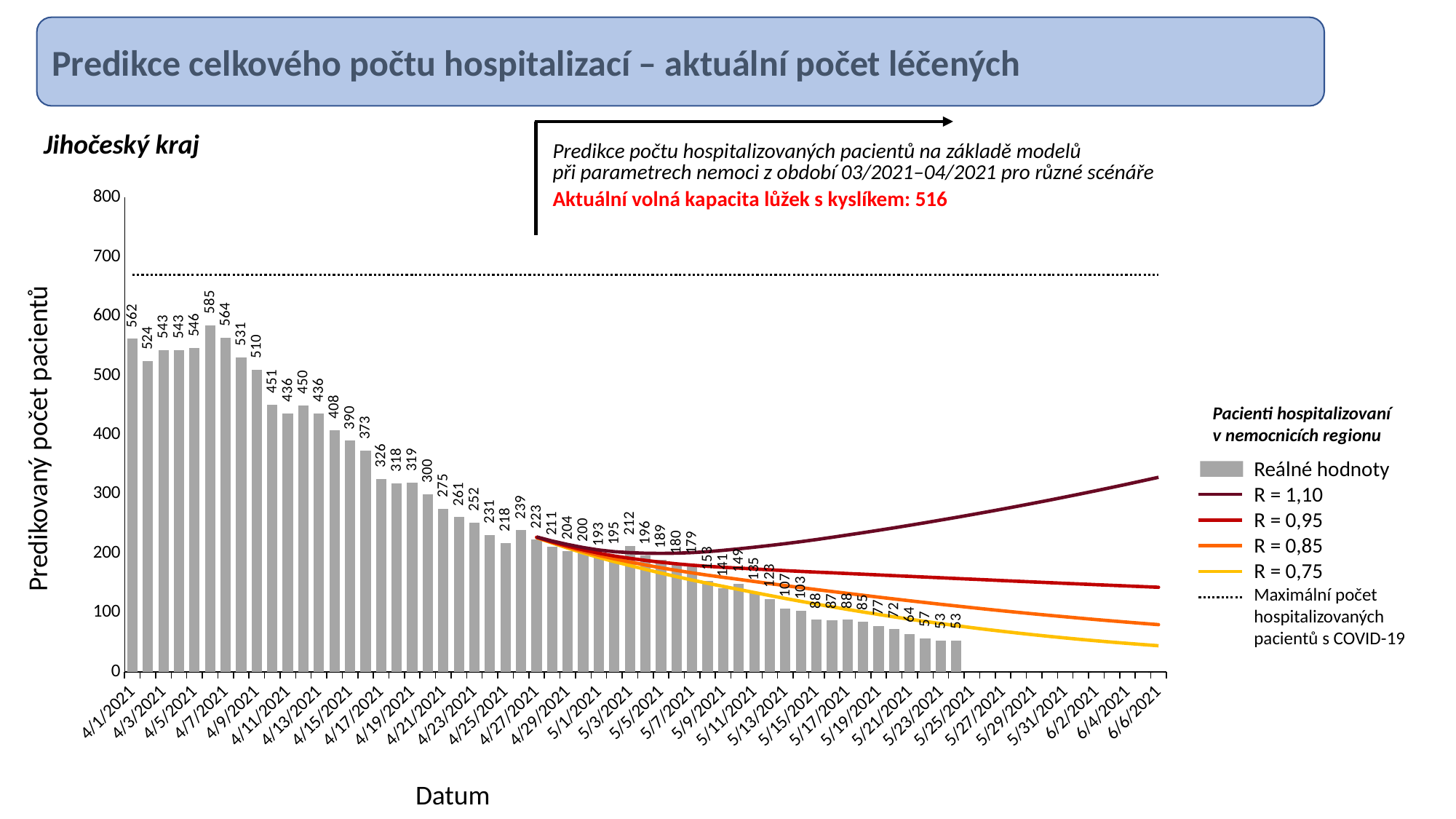

Predikce celkového počtu hospitalizací – aktuální počet léčených
Jihočeský kraj
| Predikce počtu hospitalizovaných pacientů na základě modelů při parametrech nemoci z období 03/2021–04/2021 pro různé scénáře |
| --- |
| Aktuální volná kapacita lůžek s kyslíkem: 516 |

### Chart

| Category |  |  |  |  |  |  |
|---|---|---|---|---|---|---|
| 44287 | 562.0 | None | None | None | None | 670.0 |
| 44288 | 524.0 | None | None | None | None | 670.0 |
| 44289 | 543.0 | None | None | None | None | 670.0 |
| 44290 | 543.0 | None | None | None | None | 670.0 |
| 44291 | 546.0 | None | None | None | None | 670.0 |
| 44292 | 585.0 | None | None | None | None | 670.0 |
| 44293 | 564.0 | None | None | None | None | 670.0 |
| 44294 | 531.0 | None | None | None | None | 670.0 |
| 44295 | 510.0 | None | None | None | None | 670.0 |
| 44296 | 451.0 | None | None | None | None | 670.0 |
| 44297 | 436.0 | None | None | None | None | 670.0 |
| 44298 | 450.0 | None | None | None | None | 670.0 |
| 44299 | 436.0 | None | None | None | None | 670.0 |
| 44300 | 408.0 | None | None | None | None | 670.0 |
| 44301 | 390.0 | None | None | None | None | 670.0 |
| 44302 | 373.0 | None | None | None | None | 670.0 |
| 44303 | 326.0 | None | None | None | None | 670.0 |
| 44304 | 318.0 | None | None | None | None | 670.0 |
| 44305 | 319.0 | None | None | None | None | 670.0 |
| 44306 | 300.0 | None | None | None | None | 670.0 |
| 44307 | 275.0 | None | None | None | None | 670.0 |
| 44308 | 261.0 | None | None | None | None | 670.0 |
| 44309 | 252.0 | None | None | None | None | 670.0 |
| 44310 | 231.0 | None | None | None | None | 670.0 |
| 44311 | 218.0 | None | None | None | None | 670.0 |
| 44312 | 239.0 | None | None | None | None | 670.0 |
| 44313 | 223.0 | 226.55455525024345 | 226.91109995500062 | 227.26494356350963 | 227.79705952439718 | 670.0 |
| 44314 | 211.0 | 217.54444503233626 | 218.51799455624143 | 219.48834312643984 | 220.94816755483896 | 670.0 |
| 44315 | 204.0 | 208.9385011209417 | 210.68743902176766 | 212.43304679413632 | 215.05767501874863 | 670.0 |
| 44316 | 200.0 | 200.75422365638565 | 203.369232679546 | 205.9808315220235 | 209.90486548139177 | 670.0 |
| 44317 | 193.0 | 193.12302148750683 | 196.72178996240223 | 200.33329230920987 | 205.79382222647124 | 670.0 |
| 44318 | 195.0 | 186.13707832654518 | 190.85959088284267 | 195.6410133341513 | 202.95107999373727 | 670.0 |
| 44319 | 212.0 | 179.5741345974704 | 185.57138647157296 | 191.71462473962742 | 201.23270005050935 | 670.0 |
| 44320 | 196.0 | 173.1137653069001 | 180.53700339175248 | 188.23675021534837 | 200.3368783547526 | 670.0 |
| 44321 | 189.0 | 166.8237252307361 | 175.75743629256493 | 185.1346290242049 | 200.06847980275643 | 670.0 |
| 44322 | 180.0 | 160.821685947308 | 171.3128780472155 | 182.44745788143598 | 200.41610905546776 | 670.0 |
| 44323 | 179.0 | 155.09779300879495 | 167.17514930982983 | 180.14456889305114 | 201.3601285595237 | 670.0 |
| 44324 | 153.0 | 149.6125165899271 | 163.30894935519382 | 178.20834723162457 | 202.93890039935195 | 670.0 |
| 44325 | 141.0 | 144.40084003053727 | 159.73882842937093 | 176.64923329643244 | 205.16057614006723 | 670.0 |
| 44326 | 149.0 | 139.26244556029826 | 156.2449167847411 | 175.223392627145 | 207.74303413263272 | 670.0 |
| 44327 | 135.0 | 134.08294871774154 | 152.68298770996114 | 173.76257854960772 | 210.4670488235234 | 670.0 |
| 44328 | 123.0 | 128.97984458048546 | 149.1432526802783 | 172.3263009188081 | 213.35530050397412 | 670.0 |
| 44329 | 107.0 | 124.01947576206257 | 145.68771690580903 | 170.96444417853317 | 216.4647583153399 | 670.0 |
| 44330 | 103.0 | 119.20293800267297 | 142.3151481099785 | 169.68086423568712 | 219.81698378615437 | 670.0 |
| 44331 | 88.0 | 114.52587490925904 | 139.01540408731285 | 168.4664155634872 | 223.4027514508908 | 670.0 |
| 44332 | 87.0 | 110.00102327020412 | 135.79333736123888 | 167.31085320124777 | 227.18282894735336 | 670.0 |
| 44333 | 88.0 | 105.5686626409877 | 132.58665915784616 | 166.13161068286948 | 231.05130189689427 | 670.0 |
| 44334 | 85.0 | 101.24344297904858 | 129.40331335866236 | 164.92920949543463 | 234.9924823056022 | 670.0 |
| 44335 | 77.0 | 97.0595989163102 | 126.26895713506724 | 163.7311451052075 | 239.0377262050166 | 670.0 |
| 44336 | 72.0 | 92.99949360890679 | 123.17399699415839 | 162.52175078093788 | 243.18427517544953 | 670.0 |
| 44337 | 64.0 | 89.07415832479668 | 120.1273230621087 | 161.31359476276322 | 247.44022623922075 | 670.0 |
| 44338 | 57.0 | 85.29740431160795 | 117.14613227339365 | 160.11714273089868 | 251.80580455311366 | 670.0 |
| 44339 | 53.0 | 81.66552460541655 | 114.2275881732732 | 158.92817528529872 | 256.26121942975806 | 670.0 |
| 44340 | 53.0 | 78.1663519901698 | 111.36063557843976 | 157.73132132417368 | 260.79032058879966 | 670.0 |
| 44341 | 0.0 | 74.80969471626372 | 108.55674161130986 | 156.53684192326747 | 265.4098137819964 | 670.0 |
| 44342 | 0.0 | 71.5893543777783 | 105.81438464467345 | 155.35063296485745 | 270.1284189236953 | 670.0 |
| 44343 | 0.0 | 68.50569321074626 | 103.13696046198515 | 154.17241969100488 | 274.94582023035366 | 670.0 |
| 44344 | 0.0 | 65.54754713287116 | 100.51792547080993 | 152.994861081484 | 279.84992369667816 | 670.0 |
| 44345 | 0.0 | 62.71799874030381 | 97.96235008073306 | 151.8275852765511 | 284.8442610936428 | 670.0 |
| 44346 | 0.0 | 60.030831050287304 | 95.4883869571127 | 150.68115598270884 | 289.94754056617035 | 670.0 |
| 44347 | 0.0 | 57.466625817727845 | 93.07881703913061 | 149.54544074042516 | 295.1481578465431 | 670.0 |
| 44348 | 0.0 | 55.00540648041589 | 90.72035797409902 | 148.40595061663242 | 300.4333844480318 | 670.0 |
| 44349 | 0.0 | 52.66602003720898 | 88.43120703663091 | 147.283158317583 | 305.8256026679534 | 670.0 |
| 44350 | 0.0 | 50.43473496613804 | 86.2036649035323 | 146.1695193050444 | 311.31618527429436 | 670.0 |
| 44351 | 0.0 | 48.308085000555494 | 84.03600713383443 | 145.06342319473845 | 316.90475271239893 | 670.0 |
| 44352 | 0.0 | 46.286876877912434 | 81.93248948147343 | 143.9744240541417 | 322.6001787306307 | 670.0 |
| 44353 | 0.0 | 44.36148469439016 | 79.88433759427326 | 142.89185403227188 | 328.3963168854295 | 670.0 |
|  | None | None | None | None | None | None |
|  | None | None | None | None | None | None |
|  | None | None | None | None | None | None |
|  | None | None | None | None | None | None |
|  | None | None | None | None | None | None |
|  | None | None | None | None | None | None |
|  | None | None | None | None | None | None |
|  | None | None | None | None | None | None |
|  | None | None | None | None | None | None |
|  | None | None | None | None | None | None |
|  | None | None | None | None | None | None |
|  | None | None | None | None | None | None |
|  | None | None | None | None | None | None |
|  | None | None | None | None | None | None |
|  | None | None | None | None | None | None |
|  | None | None | None | None | None | None |
|  | None | None | None | None | None | None |
|  | None | None | None | None | None | None |
|  | None | None | None | None | None | None |
|  | None | None | None | None | None | None |
|  | None | None | None | None | None | None |
|  | None | None | None | None | None | None |
|  | None | None | None | None | None | None |
|  | None | None | None | None | None | None |
|  | None | None | None | None | None | None |
|  | None | None | None | None | None | None |
|  | None | None | None | None | None | None |
|  | None | None | None | None | None | None |
|  | None | None | None | None | None | None |
|  | None | None | None | None | None | None |
|  | None | None | None | None | None | None |
|  | None | None | None | None | None | None |
|  | None | None | None | None | None | None |
|  | None | None | None | None | None | None |
|  | None | None | None | None | None | None |
|  | None | None | None | None | None | None |
|  | None | None | None | None | None | None |
|  | None | None | None | None | None | None |
|  | None | None | None | None | None | None |
|  | None | None | None | None | None | None |
|  | None | None | None | None | None | None |
|  | None | None | None | None | None | None |
|  | None | None | None | None | None | None |
|  | None | None | None | None | None | None |
|  | None | None | None | None | None | None |
|  | None | None | None | None | None | None |
|  | None | None | None | None | None | None |
|  | None | None | None | None | None | None |
|  | None | None | None | None | None | None |
|  | None | None | None | None | None | None |
|  | None | None | None | None | None | None |
|  | None | None | None | None | None | None |
|  | None | None | None | None | None | None |
|  | None | None | None | None | None | None |
|  | None | None | None | None | None | None |
|  | None | None | None | None | None | None |
|  | None | None | None | None | None | None |
|  | None | None | None | None | None | None |
|  | None | None | None | None | None | None |
|  | None | None | None | None | None | None |
|  | None | None | None | None | None | None |
|  | None | None | None | None | None | None |
|  | None | None | None | None | None | None |
|  | None | None | None | None | None | None |
|  | None | None | None | None | None | None |
|  | None | None | None | None | None | None |
|  | None | None | None | None | None | None |
|  | None | None | None | None | None | None |
|  | None | None | None | None | None | None |
|  | None | None | None | None | None | None |
|  | None | None | None | None | None | None |
|  | None | None | None | None | None | None |
|  | None | None | None | None | None | None |
|  | None | None | None | None | None | None |
|  | None | None | None | None | None | None |
|  | None | None | None | None | None | None |
|  | None | None | None | None | None | None |
|  | None | None | None | None | None | None |
|  | None | None | None | None | None | None |
|  | None | None | None | None | None | None |
|  | None | None | None | None | None | None |
|  | None | None | None | None | None | None |
|  | None | None | None | None | None | None |
|  | None | None | None | None | None | None |
|  | None | None | None | None | None | None |
|  | None | None | None | None | None | None |
|  | None | None | None | None | None | None |
|  | None | None | None | None | None | None |
|  | None | None | None | None | None | None |
|  | None | None | None | None | None | None |
|  | None | None | None | None | None | None |
|  | None | None | None | None | None | None |
|  | None | None | None | None | None | None |
|  | None | None | None | None | None | None |
|  | None | None | None | None | None | None |
|  | None | None | None | None | None | None |
|  | None | None | None | None | None | None |
|  | None | None | None | None | None | None |
|  | None | None | None | None | None | None |
|  | None | None | None | None | None | None |
|  | None | None | None | None | None | None |
|  | None | None | None | None | None | None |
|  | None | None | None | None | None | None |
|  | None | None | None | None | None | None |
|  | None | None | None | None | None | None |
|  | None | None | None | None | None | None |
|  | None | None | None | None | None | None |
|  | None | None | None | None | None | None |
|  | None | None | None | None | None | None |
|  | None | None | None | None | None | None |
|  | None | None | None | None | None | None |
|  | None | None | None | None | None | None |
|  | None | None | None | None | None | None |
|  | None | None | None | None | None | None |
Pacienti hospitalizovaní v nemocnicích regionu
Predikovaný počet pacientů
Reálné hodnoty
R = 1,10
R = 0,95
R = 0,85
R = 0,75
Maximální počet hospitalizovaných pacientů s COVID-19

Datum